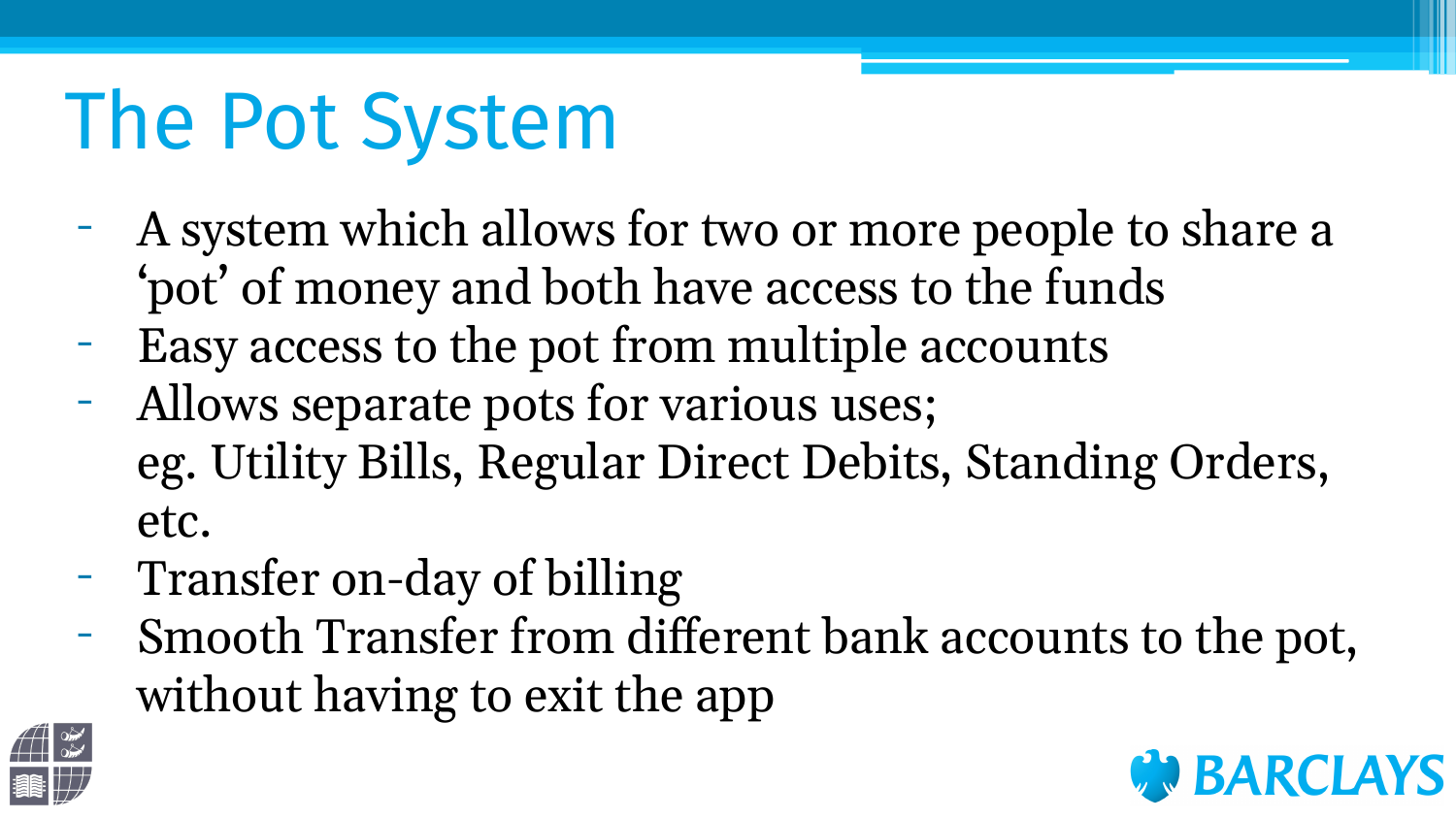

# The Pot System
A system which allows for two or more people to share a ‘pot’ of money and both have access to the funds
Easy access to the pot from multiple accounts
Allows separate pots for various uses;
eg. Utility Bills, Regular Direct Debits, Standing Orders, etc.
Transfer on-day of billing
Smooth Transfer from different bank accounts to the pot, without having to exit the app